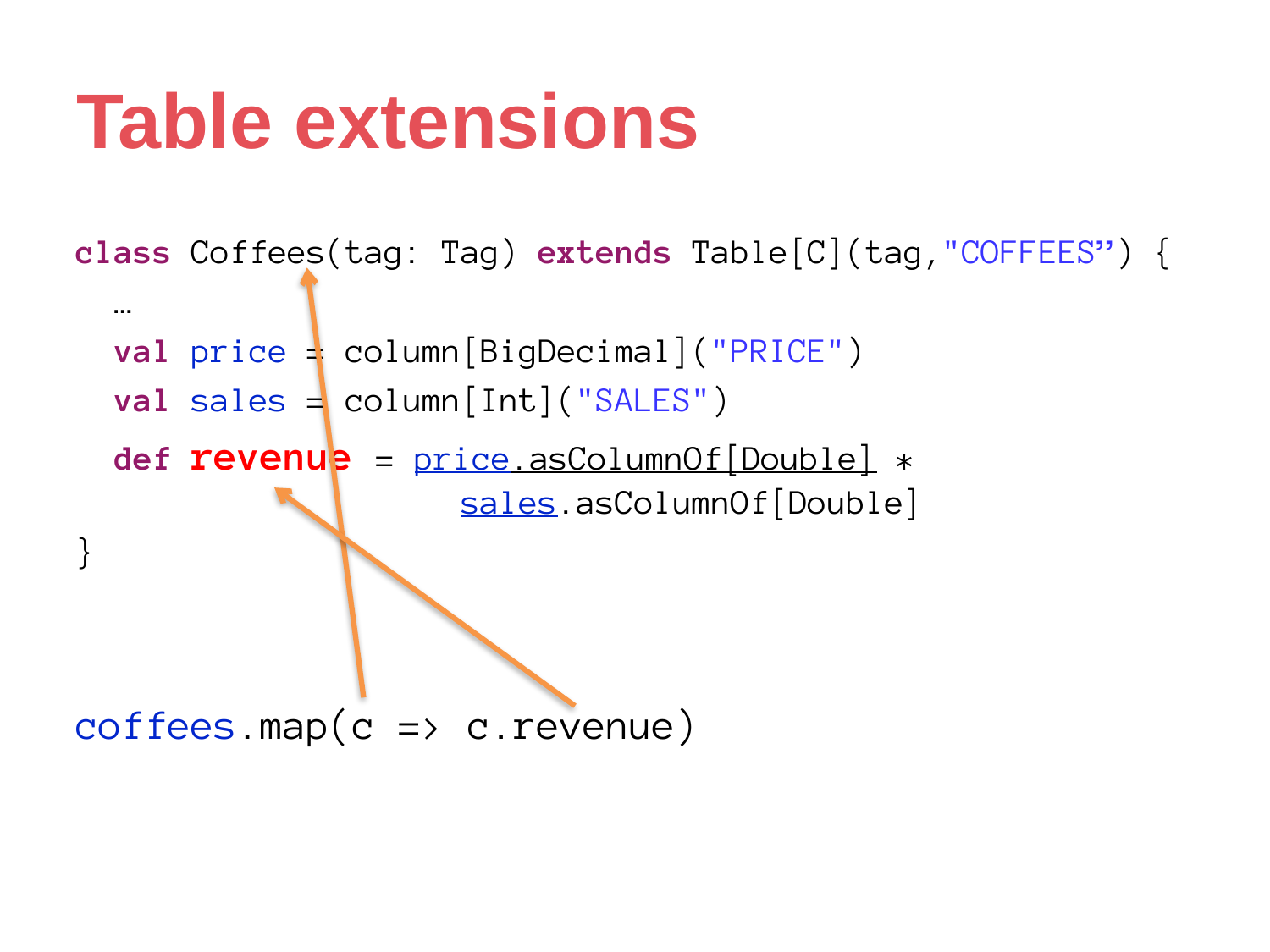

# Table extensions
class Coffees(tag: Tag) extends Table[C](tag,"COFFEES”) {
  …
  val price = column[BigDecimal]("PRICE")
  val sales = column[Int]("SALES")
  def revenue = price.asColumnOf[Double] *
                    sales.asColumnOf[Double]
}

coffees.map(c => c.revenue)